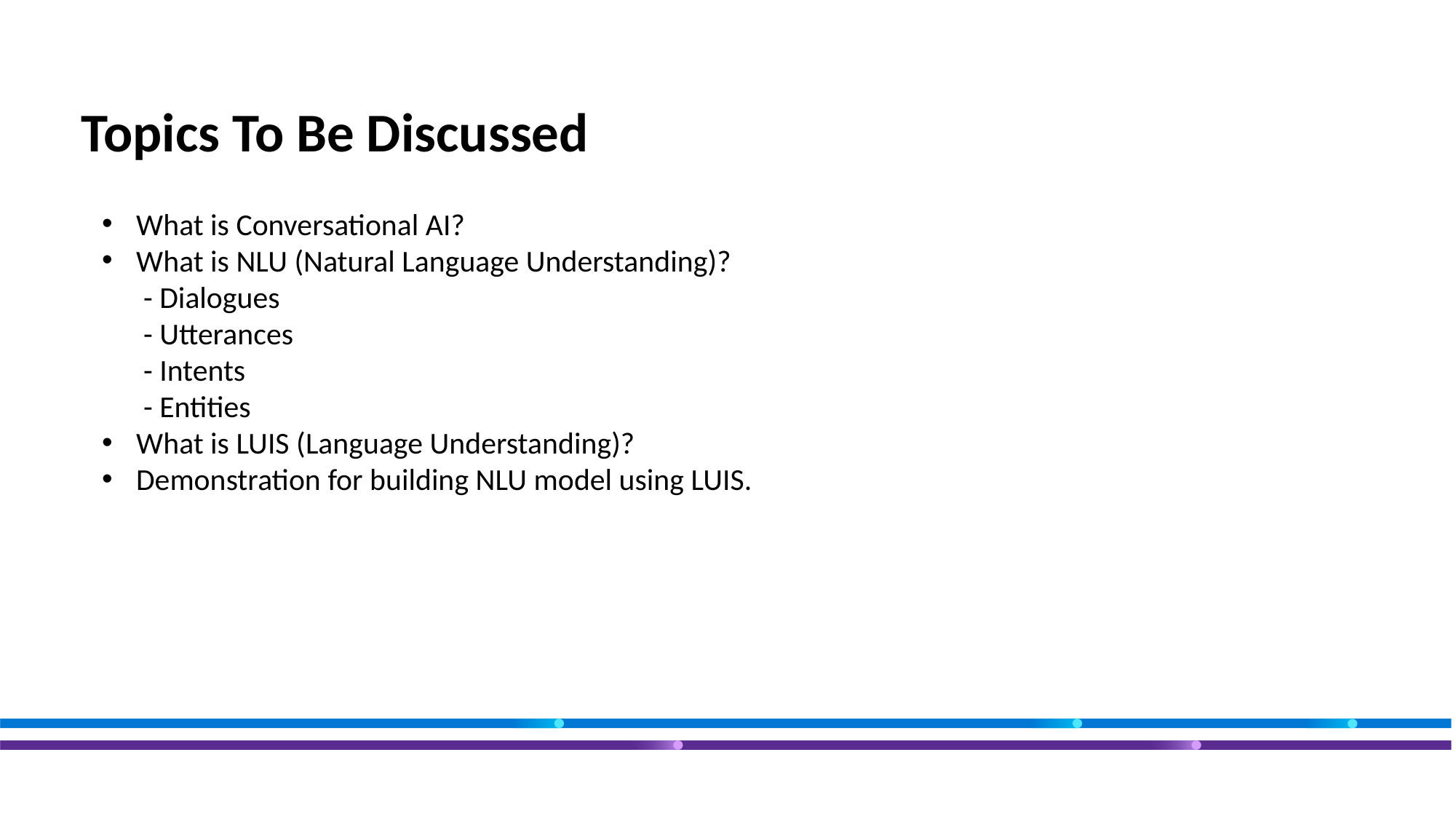

# Topics To Be Discussed
What is Conversational AI?
What is NLU (Natural Language Understanding)?
      - Dialogues
      - Utterances
      - Intents
      - Entities
What is LUIS (Language Understanding)?
Demonstration for building NLU model using LUIS.